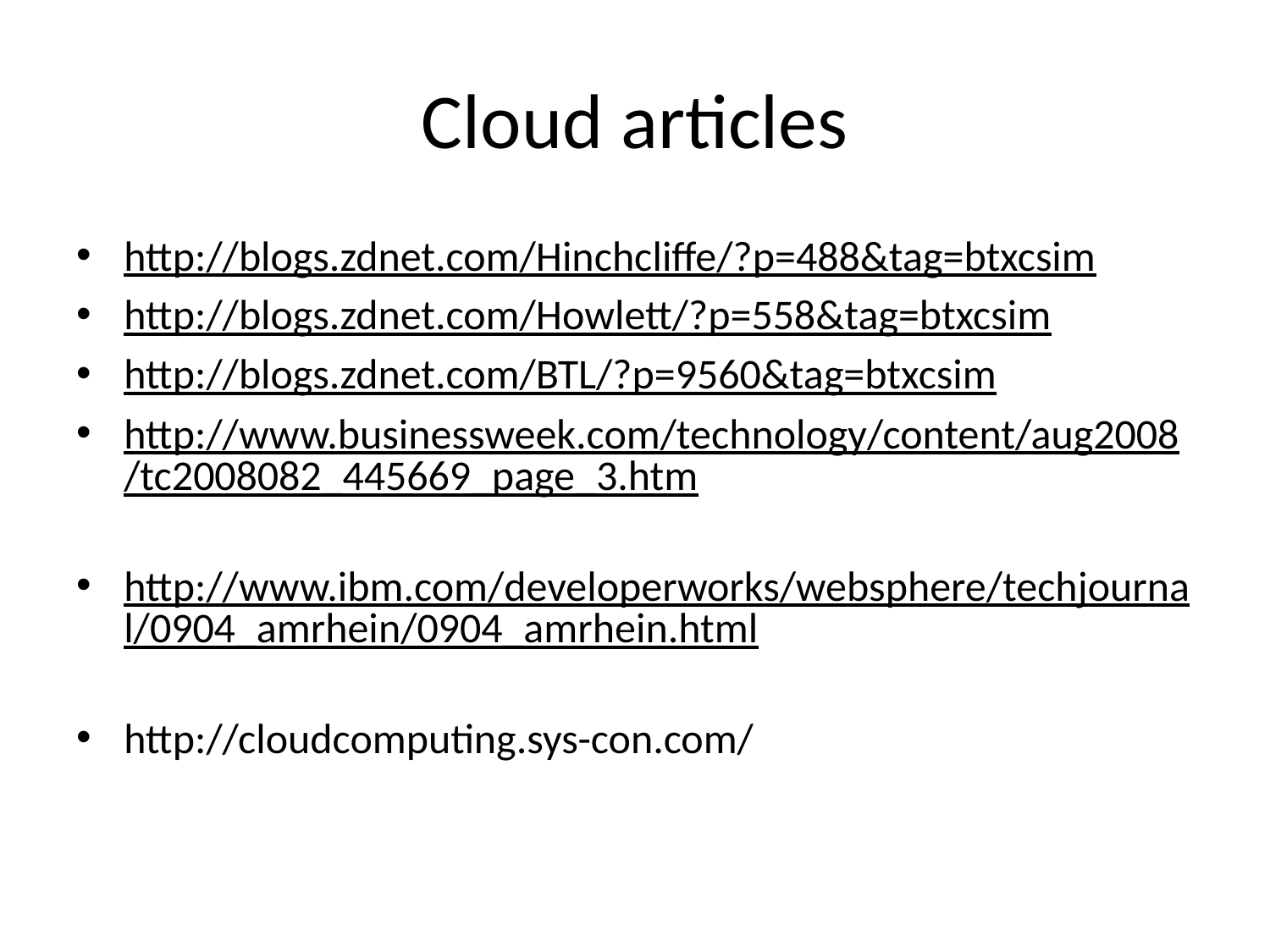

# Cloud articles
http://blogs.zdnet.com/Hinchcliffe/?p=488&tag=btxcsim
http://blogs.zdnet.com/Howlett/?p=558&tag=btxcsim
http://blogs.zdnet.com/BTL/?p=9560&tag=btxcsim
http://www.businessweek.com/technology/content/aug2008/tc2008082_445669_page_3.htm
http://www.ibm.com/developerworks/websphere/techjournal/0904_amrhein/0904_amrhein.html
http://cloudcomputing.sys-con.com/